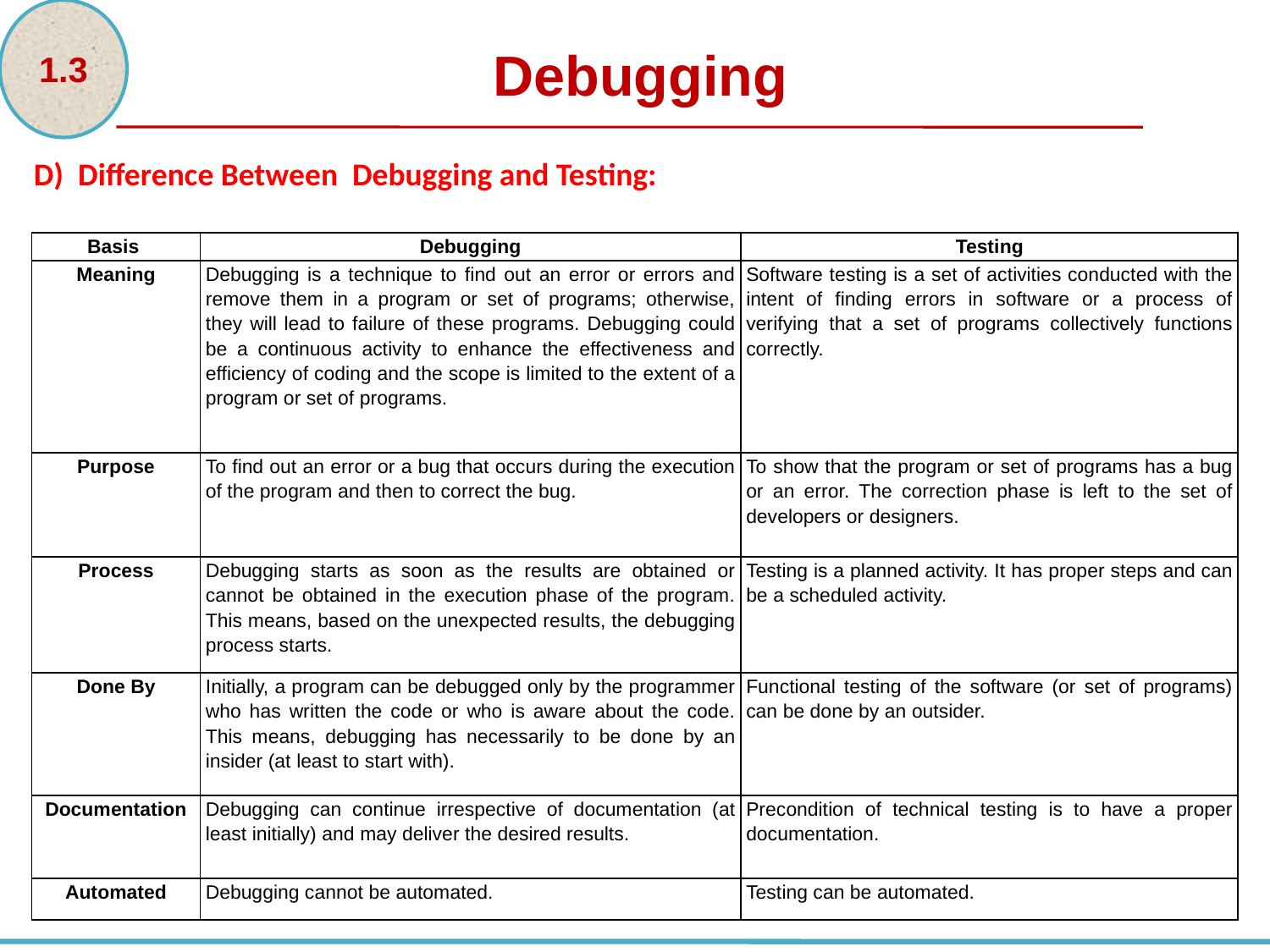

1.3
Debugging
D)  Difference Between  Debugging and Testing:
| Basis | Debugging | Testing |
| --- | --- | --- |
| Meaning | Debugging is a technique to find out an error or errors and remove them in a program or set of programs; otherwise, they will lead to failure of these programs. Debugging could be a continuous activity to enhance the effectiveness and efficiency of coding and the scope is limited to the extent of a program or set of programs. | Software testing is a set of activities conducted with the intent of finding errors in software or a process of verifying that a set of programs collectively functions correctly. |
| Purpose | To find out an error or a bug that occurs during the execution of the program and then to correct the bug. | To show that the program or set of programs has a bug or an error. The correction phase is left to the set of developers or designers. |
| Process | Debugging starts as soon as the results are obtained or cannot be obtained in the execution phase of the program. This means, based on the unexpected results, the debugging process starts. | Testing is a planned activity. It has proper steps and can be a scheduled activity. |
| Done By | Initially, a program can be debugged only by the programmer who has written the code or who is aware about the code. This means, debugging has necessarily to be done by an insider (at least to start with). | Functional testing of the software (or set of programs) can be done by an outsider. |
| Documentation | Debugging can continue irrespective of documentation (at least initially) and may deliver the desired results. | Precondition of technical testing is to have a proper documentation. |
| Automated | Debugging cannot be automated. | Testing can be automated. |